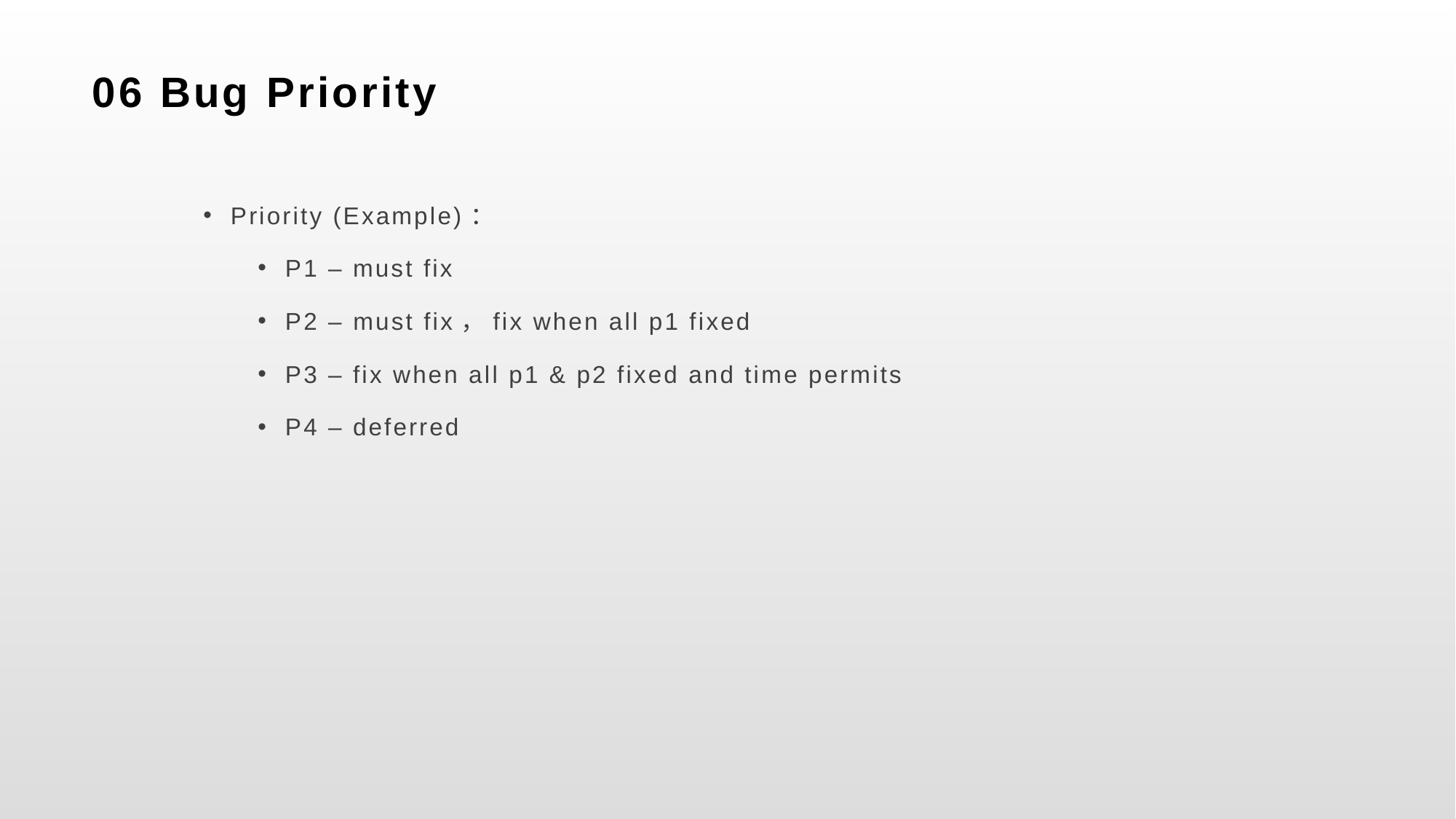

# 06 Bug Priority
Priority (Example)：
P1 – must fix
P2 – must fix，fix when all p1 fixed
P3 – fix when all p1 & p2 fixed and time permits
P4 – deferred

21